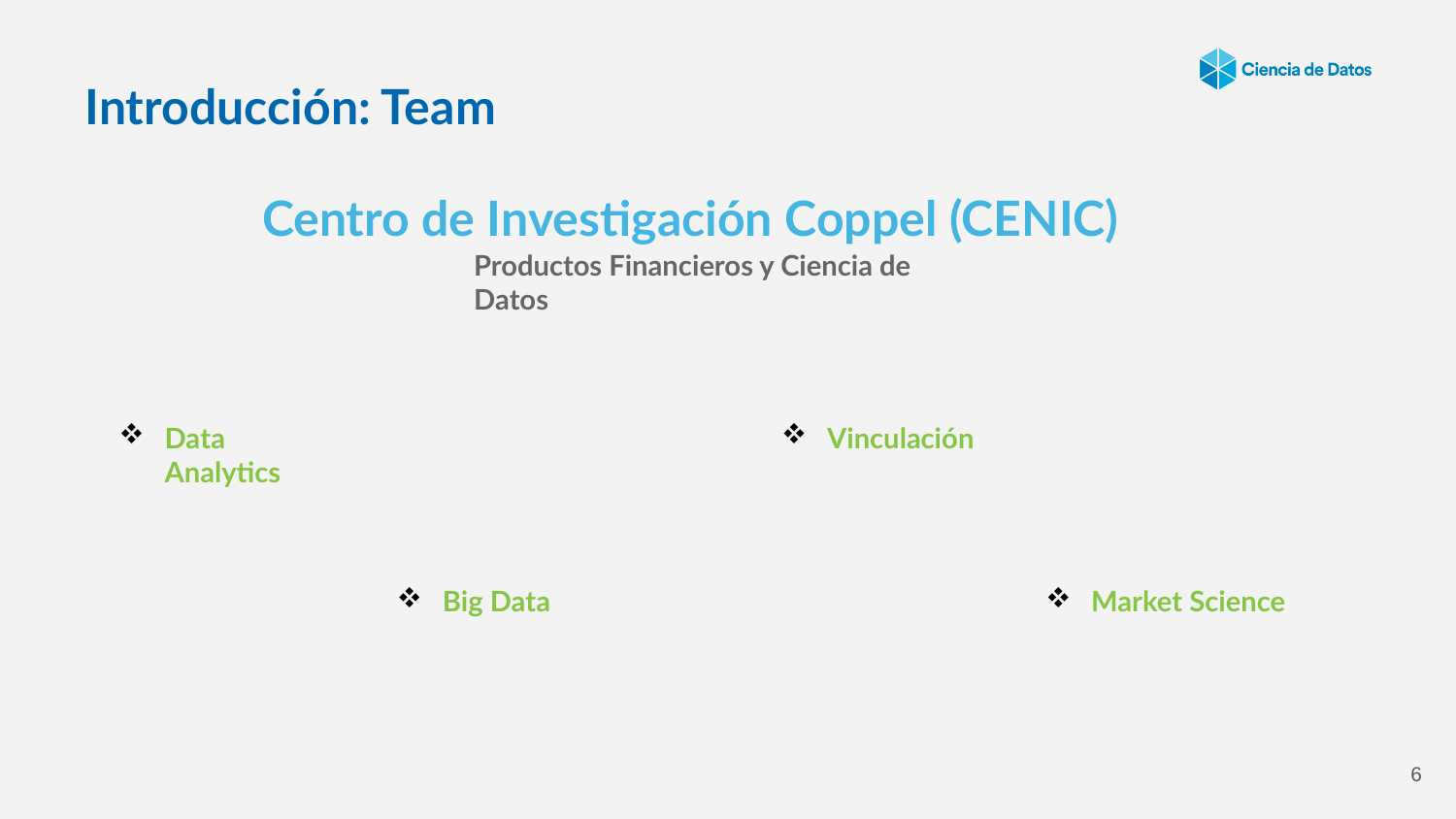

Introducción: Team
Centro de Investigación Coppel (CENIC)
Productos Financieros y Ciencia de Datos
Data Analytics
Vinculación
Big Data
Market Science
6